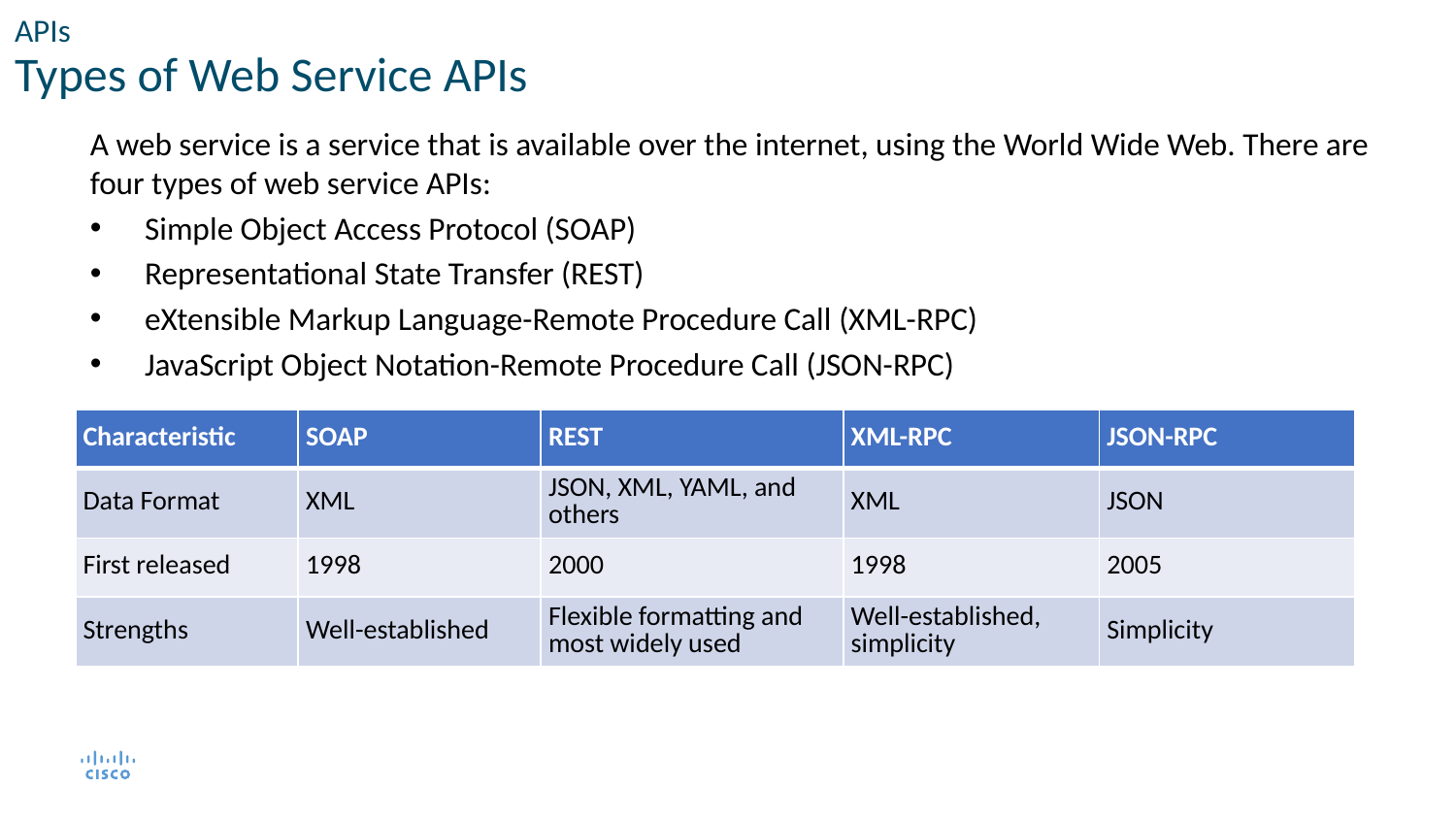

# APIs Types of Web Service APIs
A web service is a service that is available over the internet, using the World Wide Web. There are four types of web service APIs:
Simple Object Access Protocol (SOAP)
Representational State Transfer (REST)
eXtensible Markup Language-Remote Procedure Call (XML-RPC)
JavaScript Object Notation-Remote Procedure Call (JSON-RPC)

| Characteristic | SOAP | REST | XML-RPC | JSON-RPC |
| --- | --- | --- | --- | --- |
| Data Format | XML | JSON, XML, YAML, and others | XML | JSON |
| First released | 1998 | 2000 | 1998 | 2005 |
| Strengths | Well-established | Flexible formatting and most widely used | Well-established, simplicity | Simplicity |